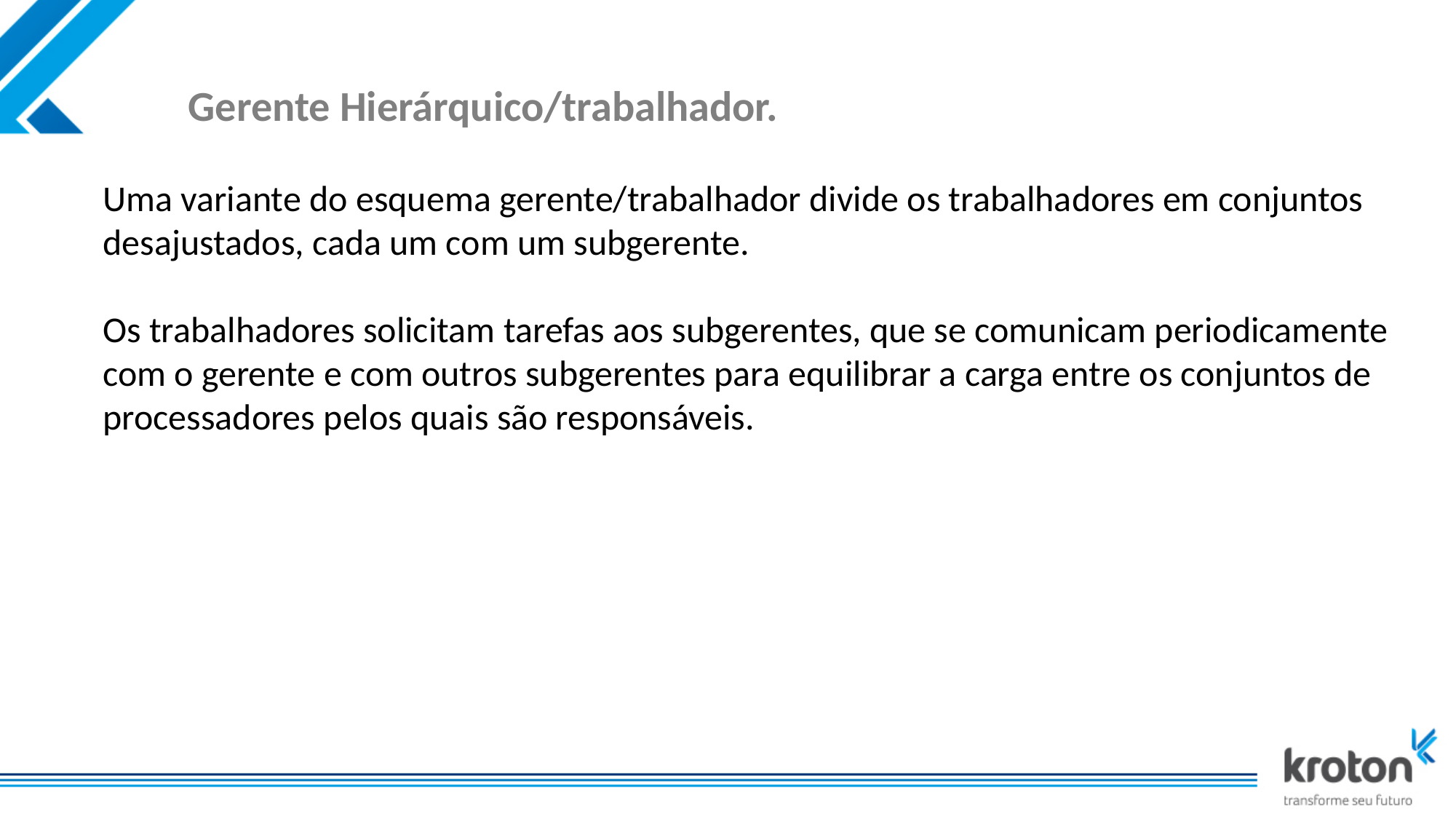

# Gerente Hierárquico/trabalhador.

Uma variante do esquema gerente/trabalhador divide os trabalhadores em conjuntos desajustados, cada um com um subgerente.

Os trabalhadores solicitam tarefas aos subgerentes, que se comunicam periodicamente com o gerente e com outros subgerentes para equilibrar a carga entre os conjuntos de processadores pelos quais são responsáveis.